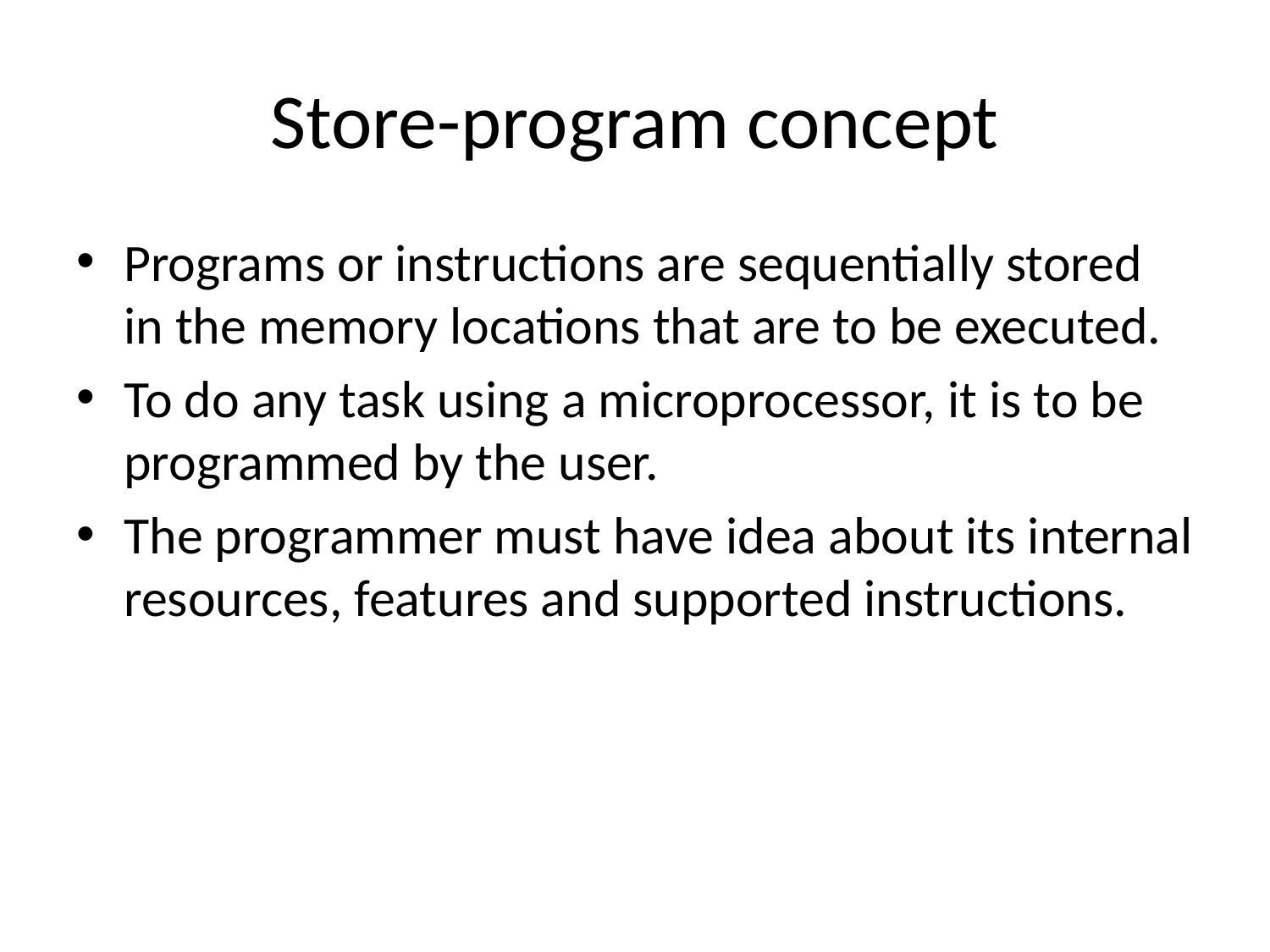

# Store-program concept
Programs or instructions are sequentially stored in the memory locations that are to be executed.
To do any task using a microprocessor, it is to be programmed by the user.
The programmer must have idea about its internal resources, features and supported instructions.